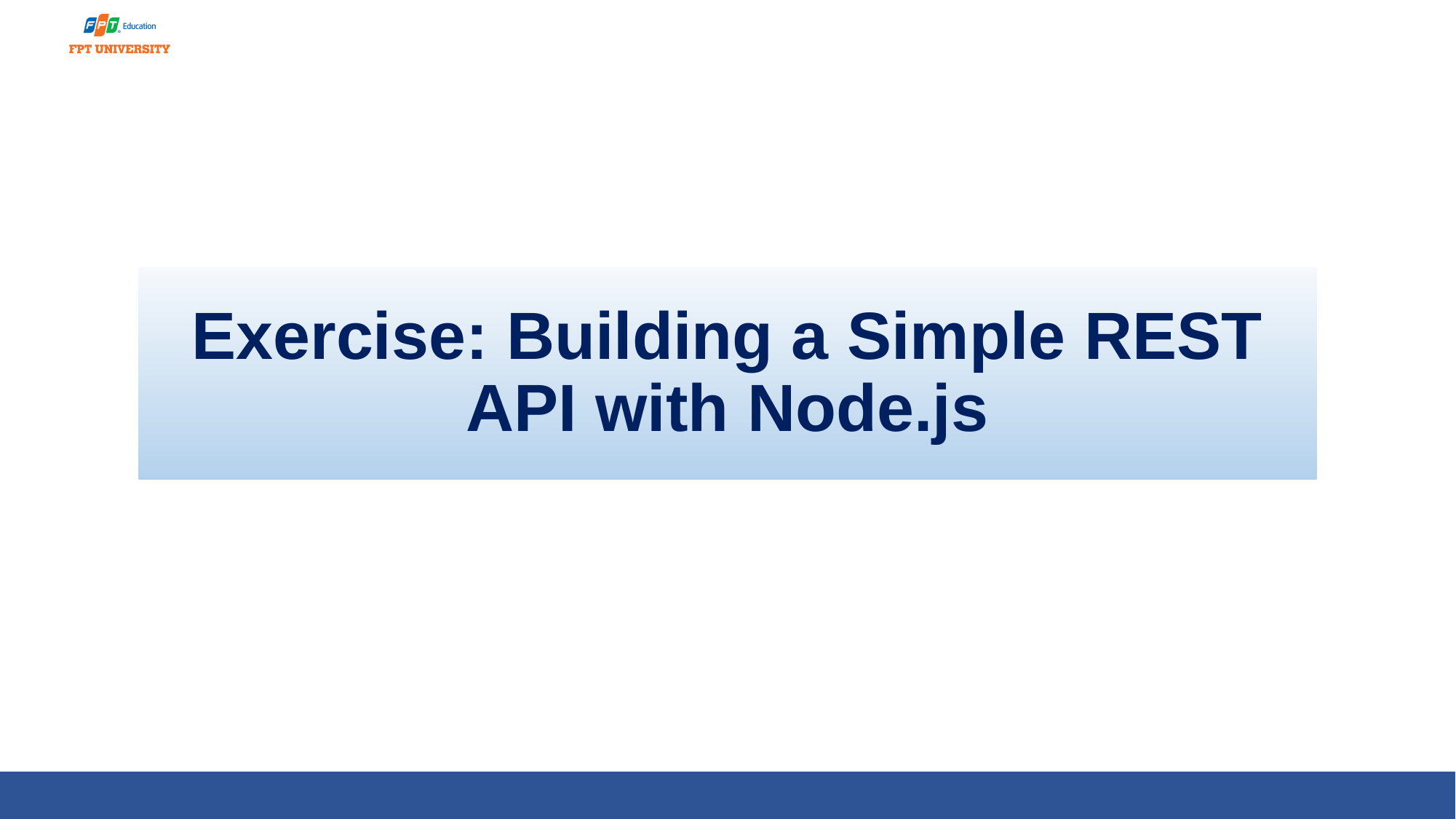

# Exercise: Building a Simple REST API with Node.js